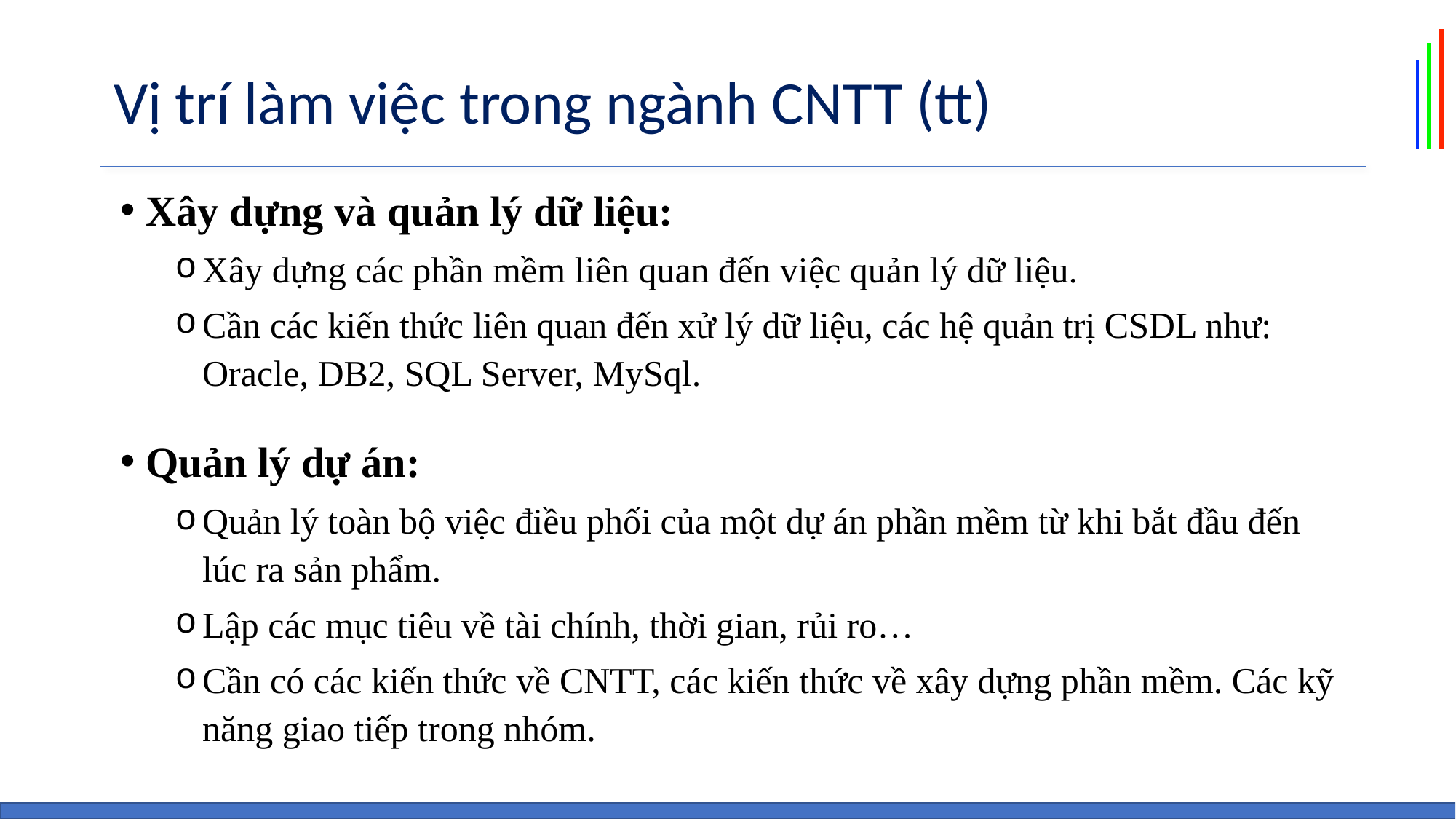

# Vị trí làm việc trong ngành CNTT (tt)
 Xây dựng và quản lý dữ liệu:
Xây dựng các phần mềm liên quan đến việc quản lý dữ liệu.
Cần các kiến thức liên quan đến xử lý dữ liệu, các hệ quản trị CSDL như: Oracle, DB2, SQL Server, MySql.
 Quản lý dự án:
Quản lý toàn bộ việc điều phối của một dự án phần mềm từ khi bắt đầu đến lúc ra sản phẩm.
Lập các mục tiêu về tài chính, thời gian, rủi ro…
Cần có các kiến thức về CNTT, các kiến thức về xây dựng phần mềm. Các kỹ năng giao tiếp trong nhóm.